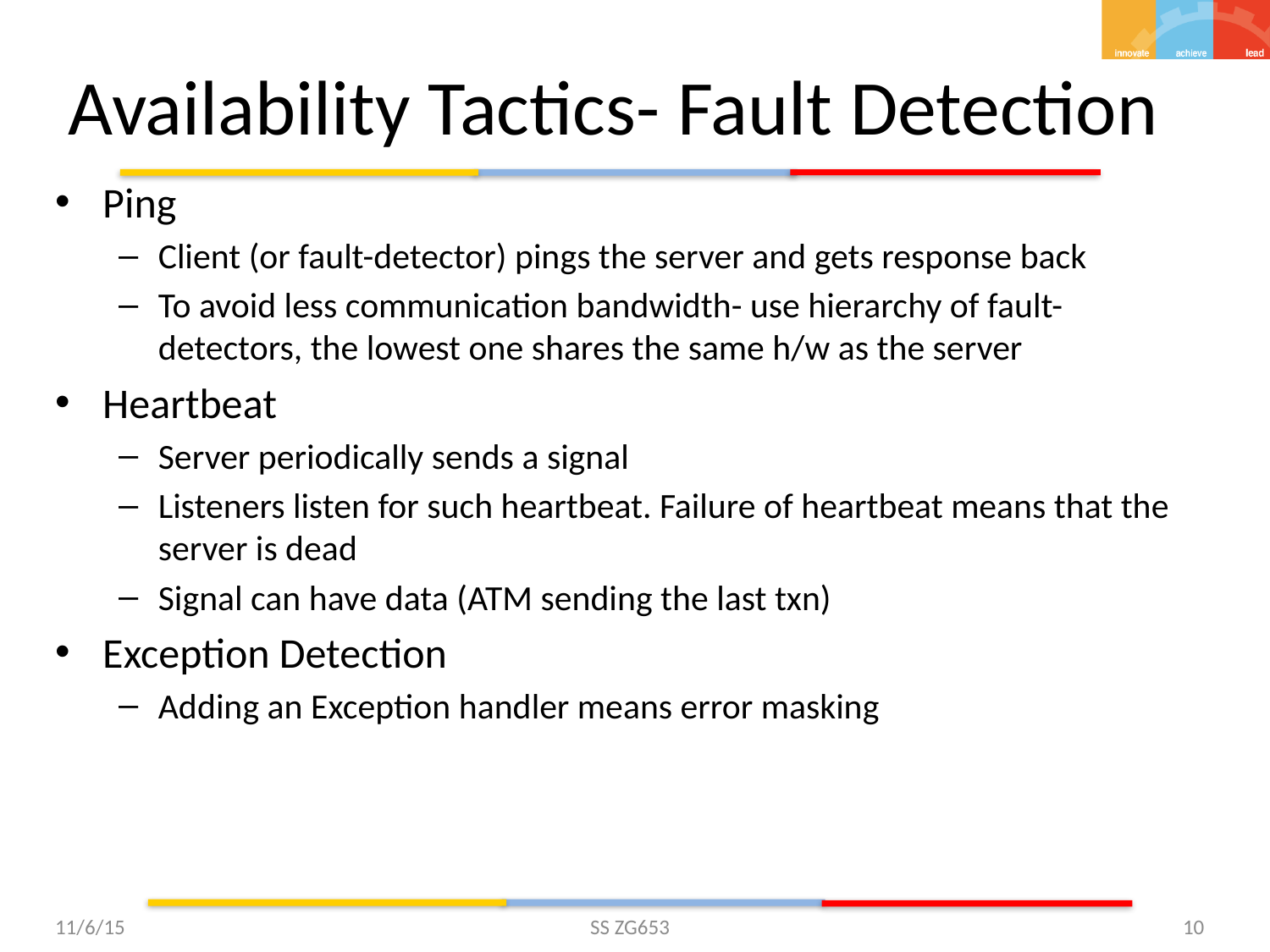

# Availability Tactics- Fault Detection
Ping
Client (or fault-detector) pings the server and gets response back
To avoid less communication bandwidth- use hierarchy of fault-detectors, the lowest one shares the same h/w as the server
Heartbeat
Server periodically sends a signal
Listeners listen for such heartbeat. Failure of heartbeat means that the server is dead
Signal can have data (ATM sending the last txn)
Exception Detection
Adding an Exception handler means error masking
11/6/15
SS ZG653
10